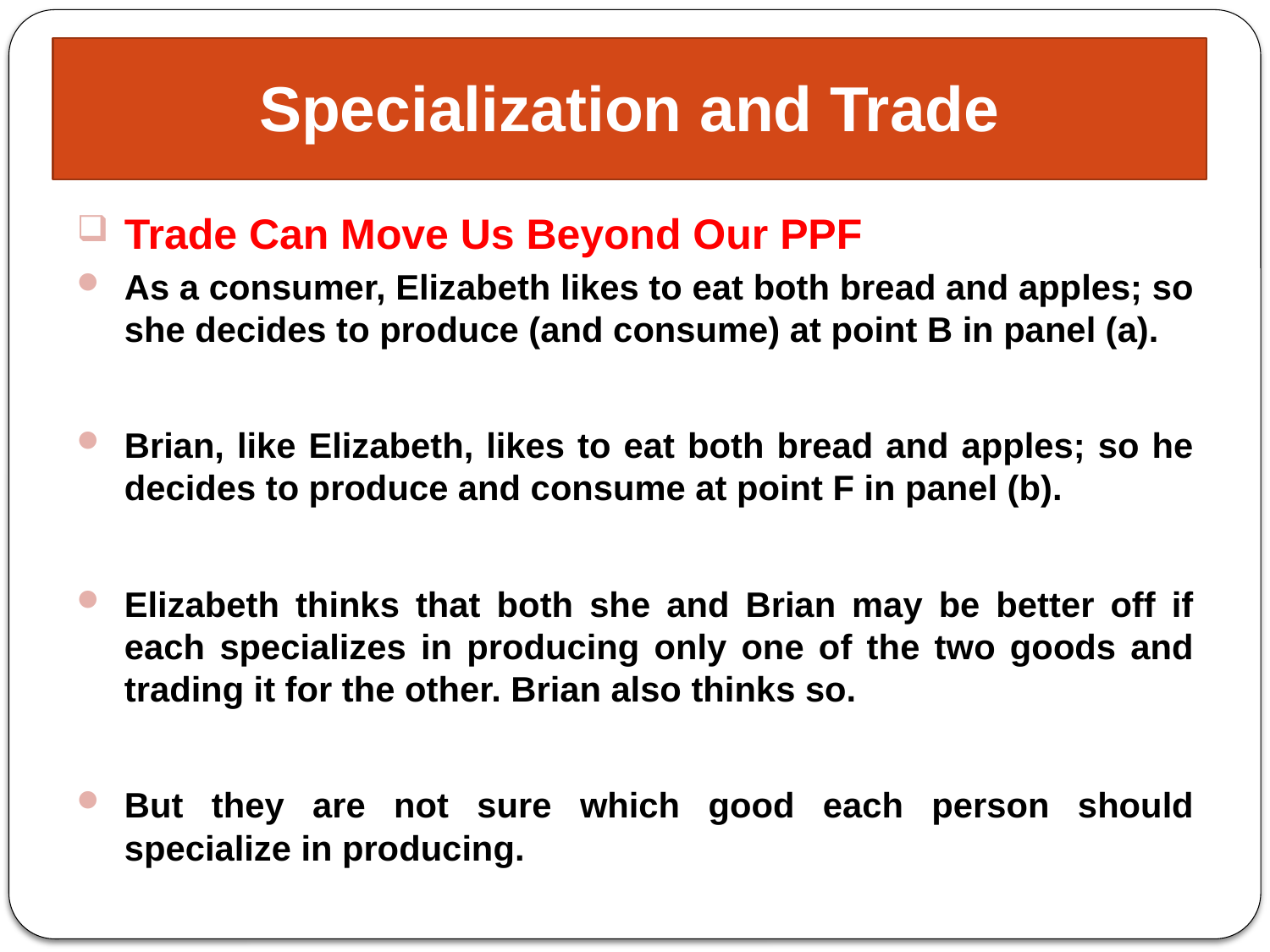

# Specialization and Trade
Trade Can Move Us Beyond Our PPF
As a consumer, Elizabeth likes to eat both bread and apples; so she decides to produce (and consume) at point B in panel (a).

Brian, like Elizabeth, likes to eat both bread and apples; so he decides to produce and consume at point F in panel (b).

Elizabeth thinks that both she and Brian may be better off if each specializes in producing only one of the two goods and trading it for the other. Brian also thinks so.

But they are not sure which good each person should specialize in producing.